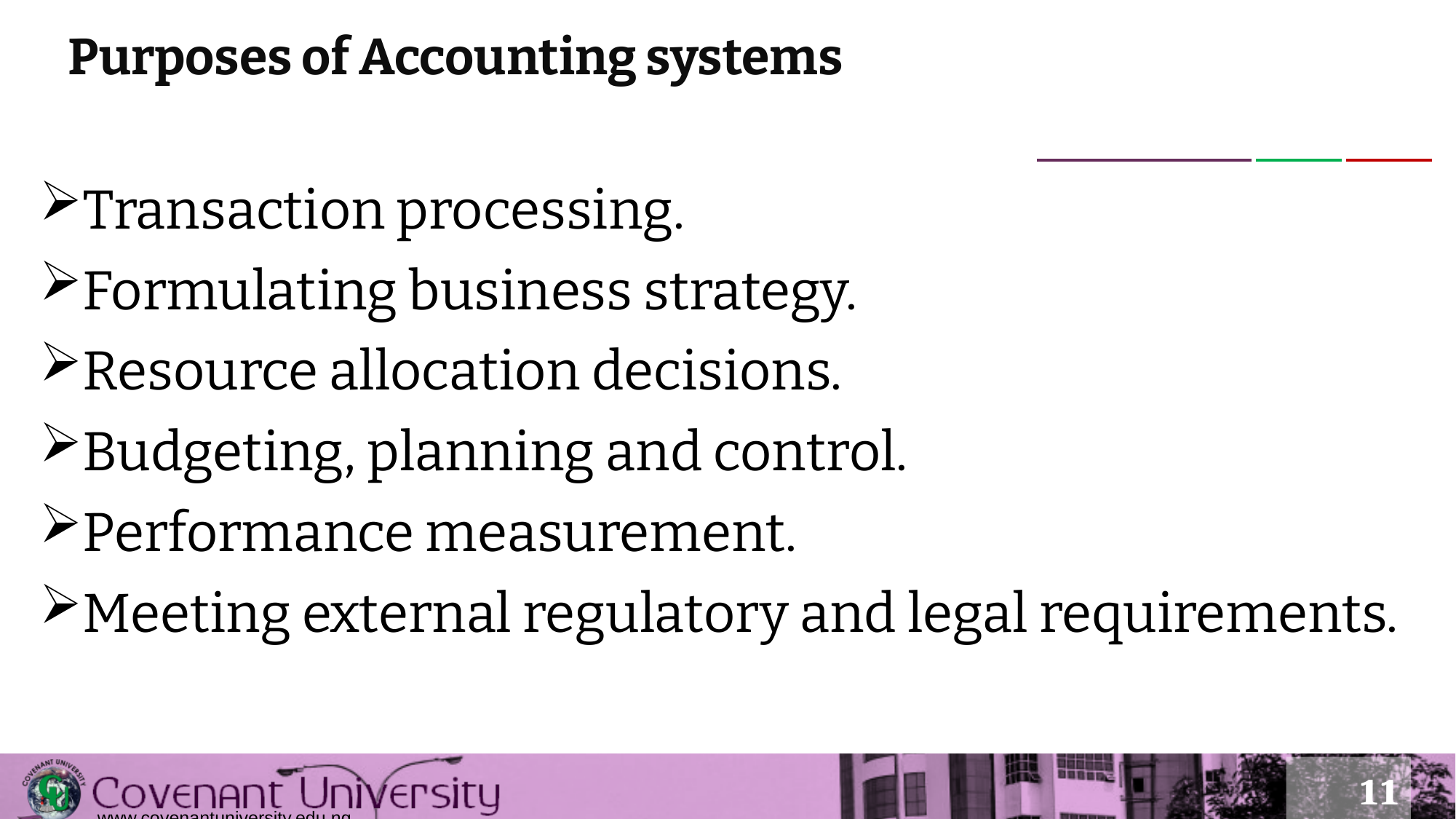

# Purposes of Accounting systems
Transaction processing.
Formulating business strategy.
Resource allocation decisions.
Budgeting, planning and control.
Performance measurement.
Meeting external regulatory and legal requirements.